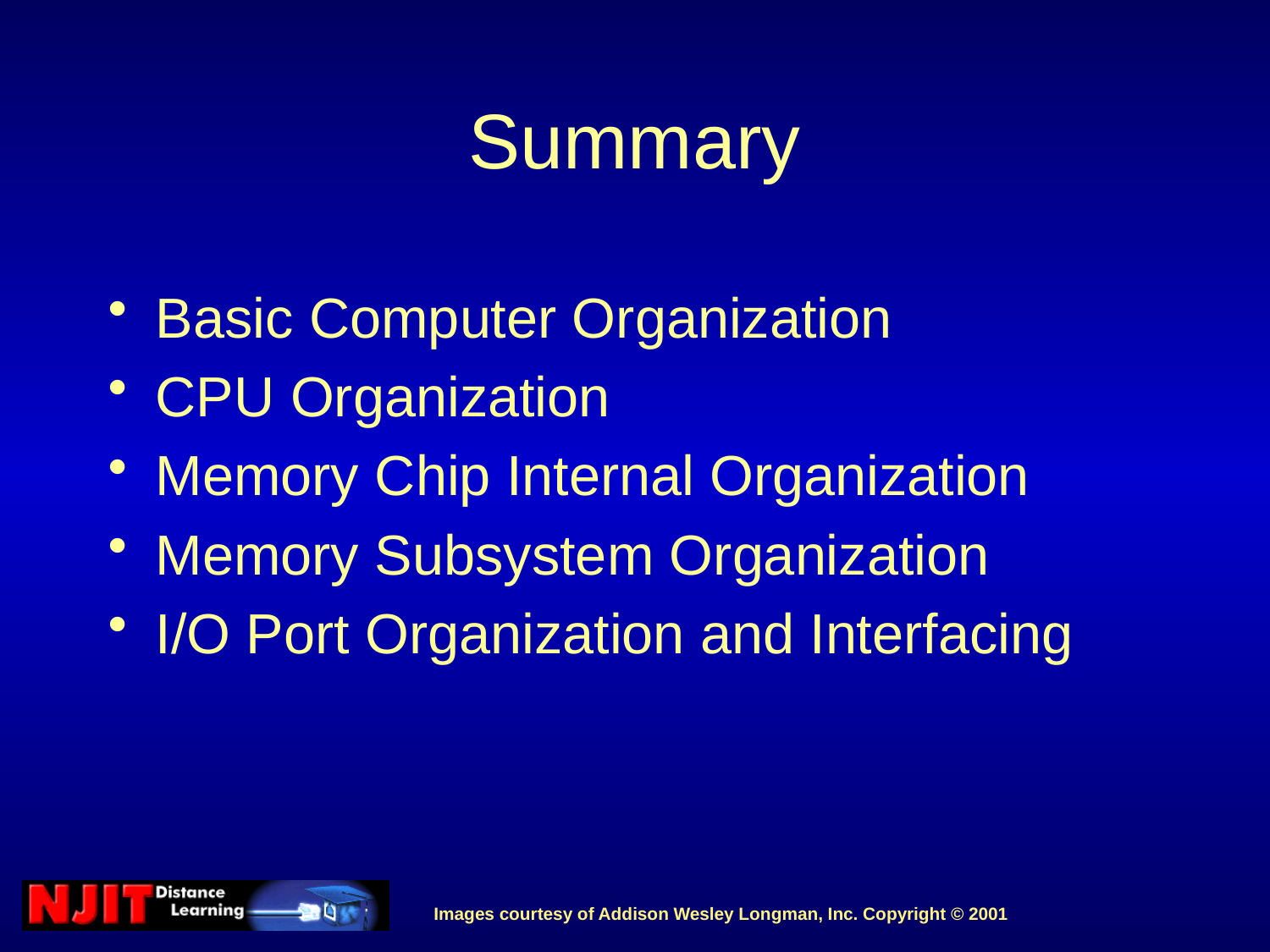

# Summary
Basic Computer Organization
CPU Organization
Memory Chip Internal Organization
Memory Subsystem Organization
I/O Port Organization and Interfacing